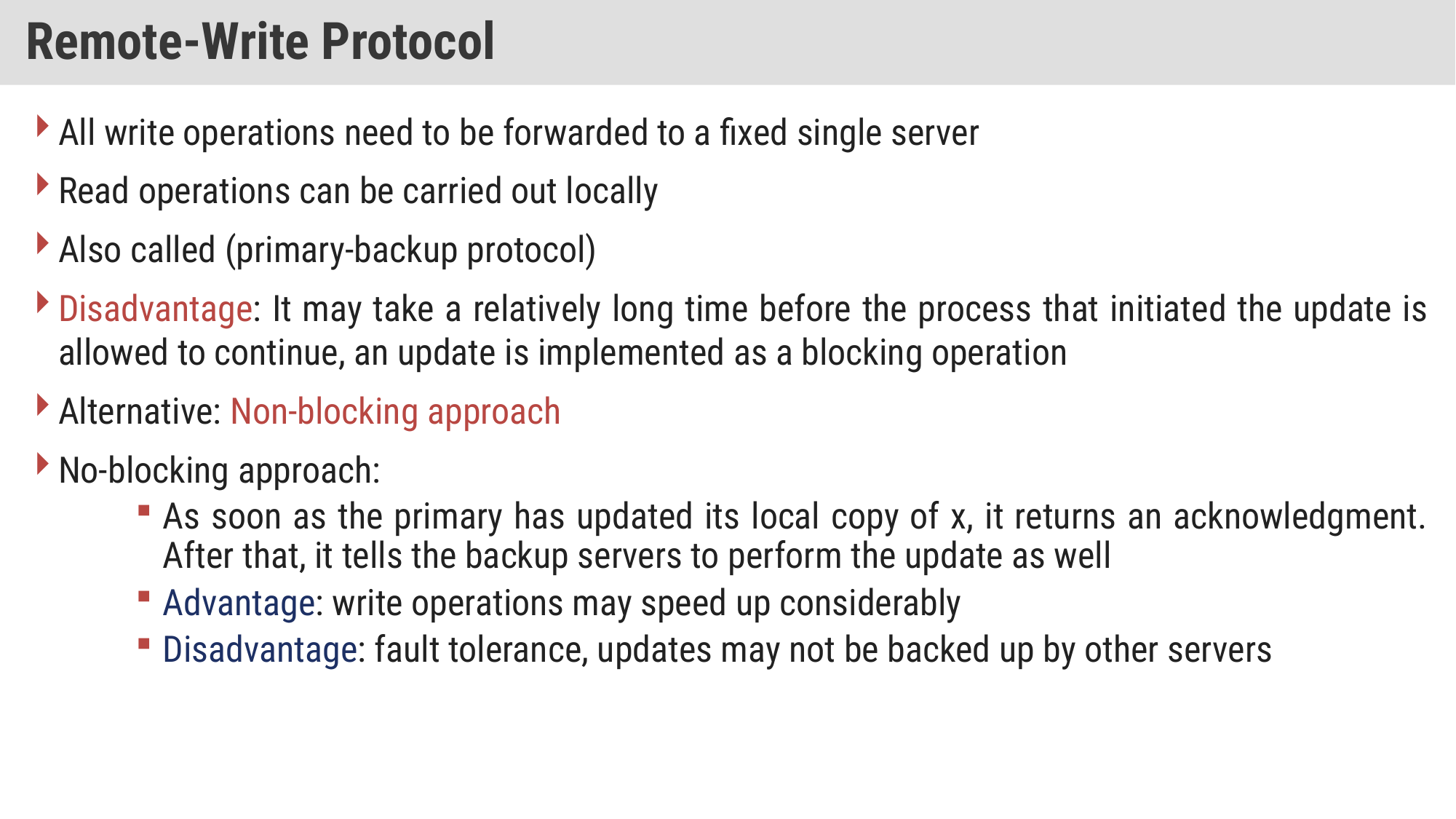

# Remote-Write Protocol
All write operations need to be forwarded to a fixed single server
Read operations can be carried out locally
Also called (primary-backup protocol)
Disadvantage: It may take a relatively long time before the process that initiated the update is allowed to continue, an update is implemented as a blocking operation
Alternative: Non-blocking approach
No-blocking approach:
As soon as the primary has updated its local copy of x, it returns an acknowledgment. After that, it tells the backup servers to perform the update as well
Advantage: write operations may speed up considerably
Disadvantage: fault tolerance, updates may not be backed up by other servers